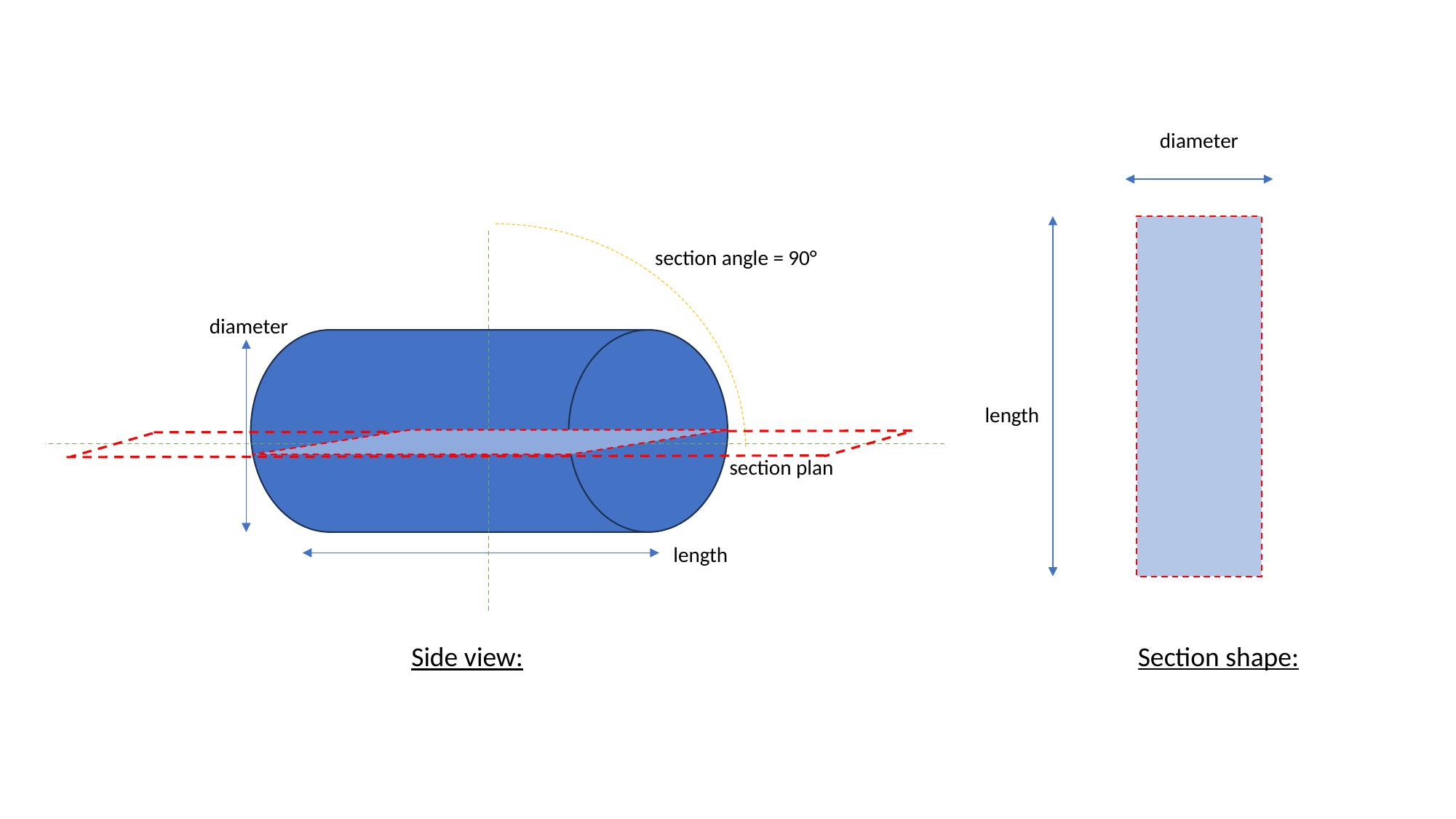

diameter

section angle = 90°
diameter

length

section plan
length
Section shape:
Side view: